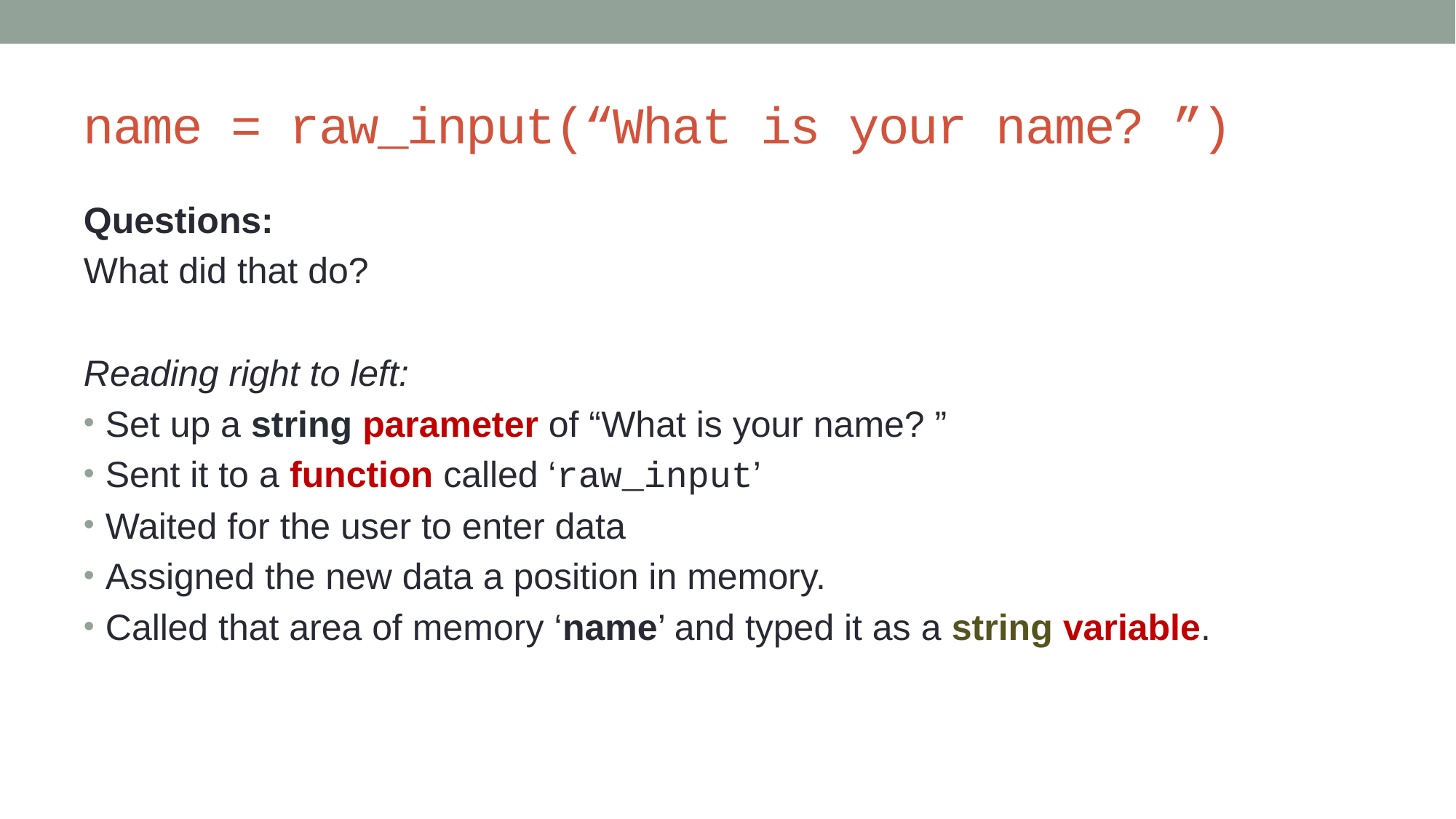

# name = raw_input(“What is your name? ”)
Questions:
What did that do?

Reading right to left:
Set up a string parameter of “What is your name? ”
Sent it to a function called ‘raw_input’
Waited for the user to enter data
Assigned the new data a position in memory.
Called that area of memory ‘name’ and typed it as a string variable.